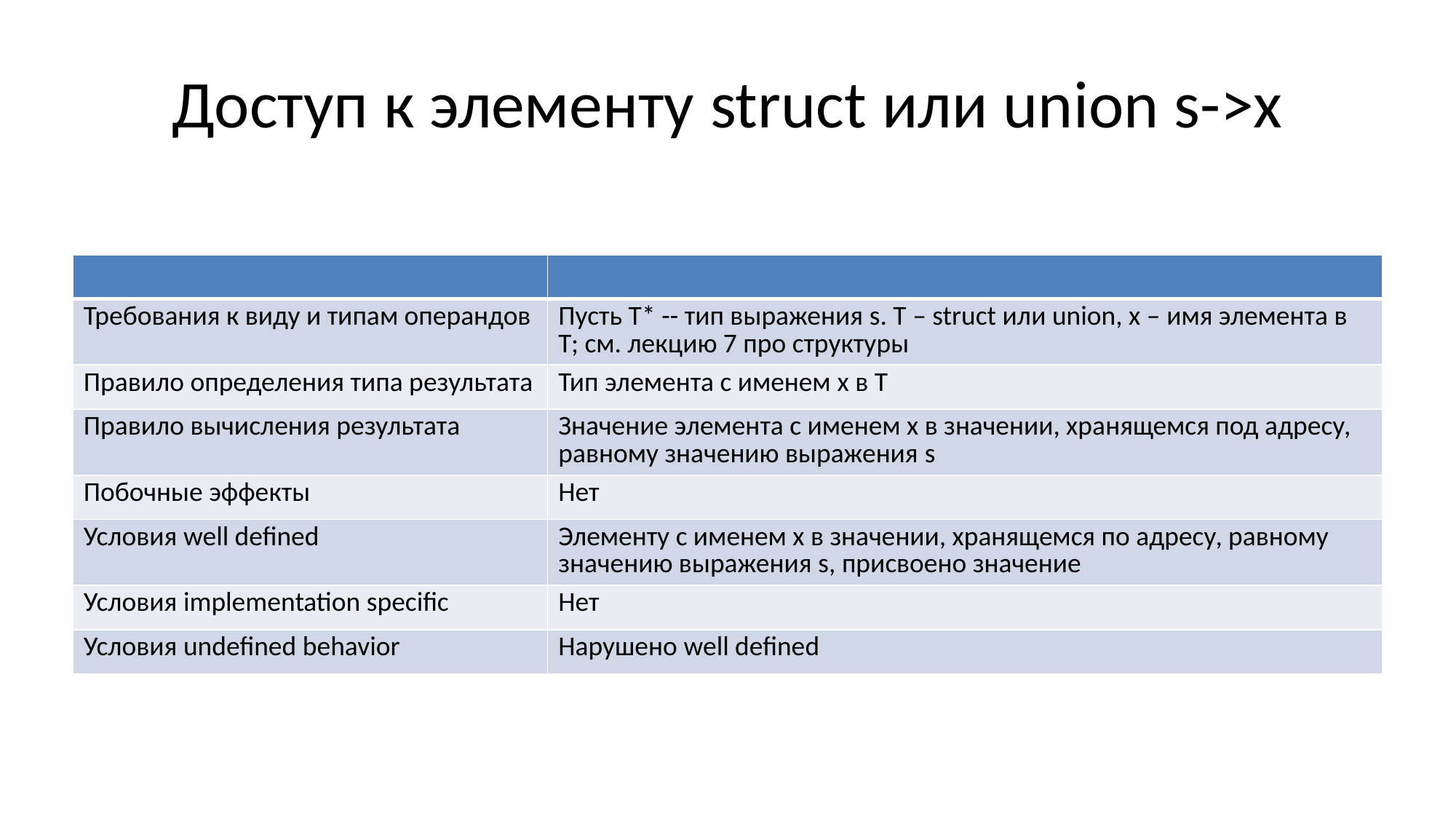

# Доступ к элементу struct или union s->x

|  |  |
| --- | --- |
| Требования к виду и типам операндов | Пусть Т\* -- тип выражения s. Т – struct или union, x – имя элемента в Т; см. лекцию 7 про структуры |
| Правило определения типа результата | Тип элемента с именем x в Т |
| Правило вычисления результата | Значение элемента с именем х в значении, хранящемся под адресу, равному значению выражения s |
| Побочные эффекты | Нет |
| Условия well defined | Элементу с именем х в значении, хранящемся по адресу, равному значению выражения s, присвоено значение |
| Условия implementation specific | Нет |
| Условия undefined behavior | Нарушено well defined |